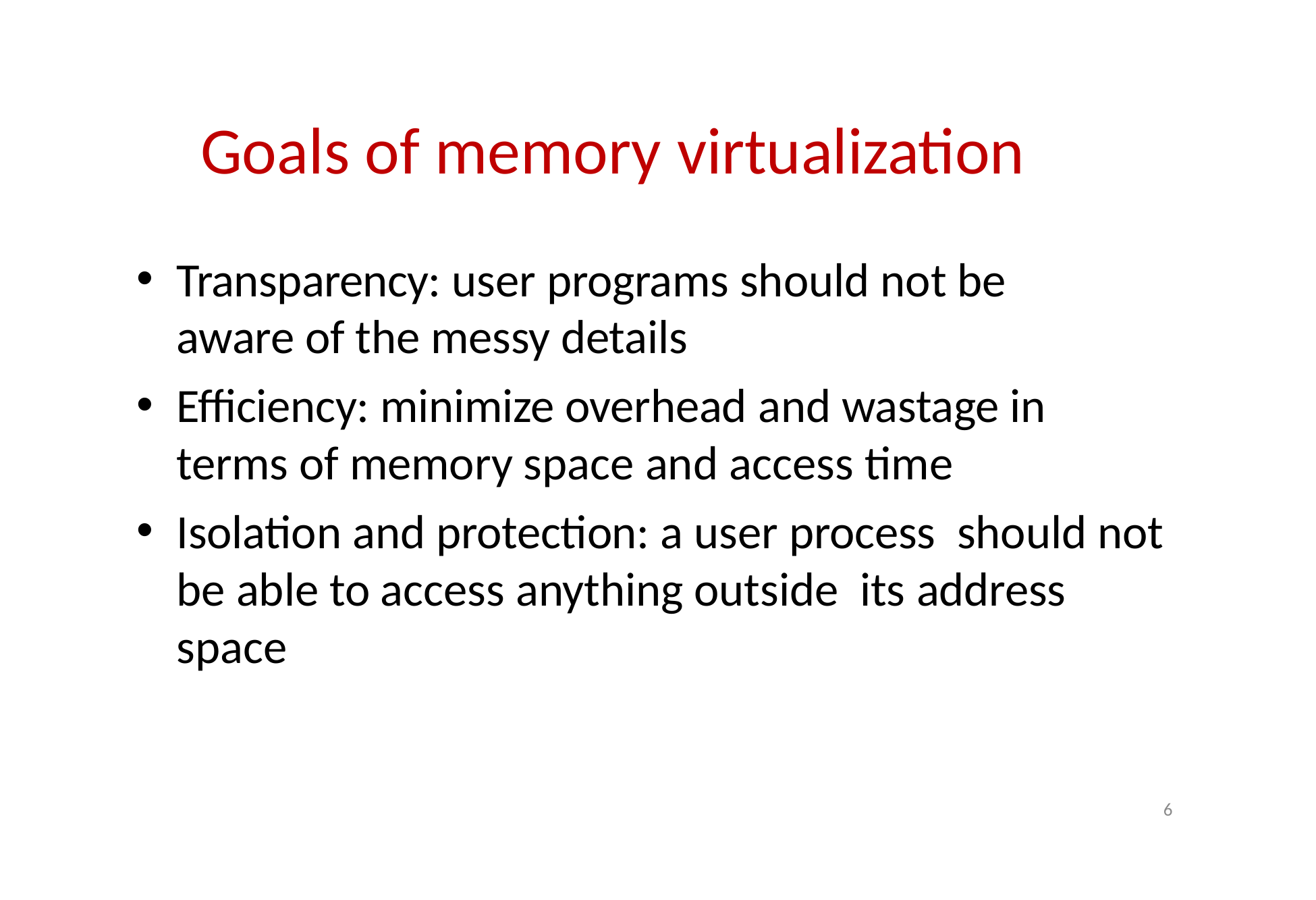

# Goals of memory virtualization
Transparency: user programs should not be  aware of the messy details
Efficiency: minimize overhead and wastage in  terms of memory space and access time
Isolation and protection: a user process  should not be able to access anything outside  its address space
6